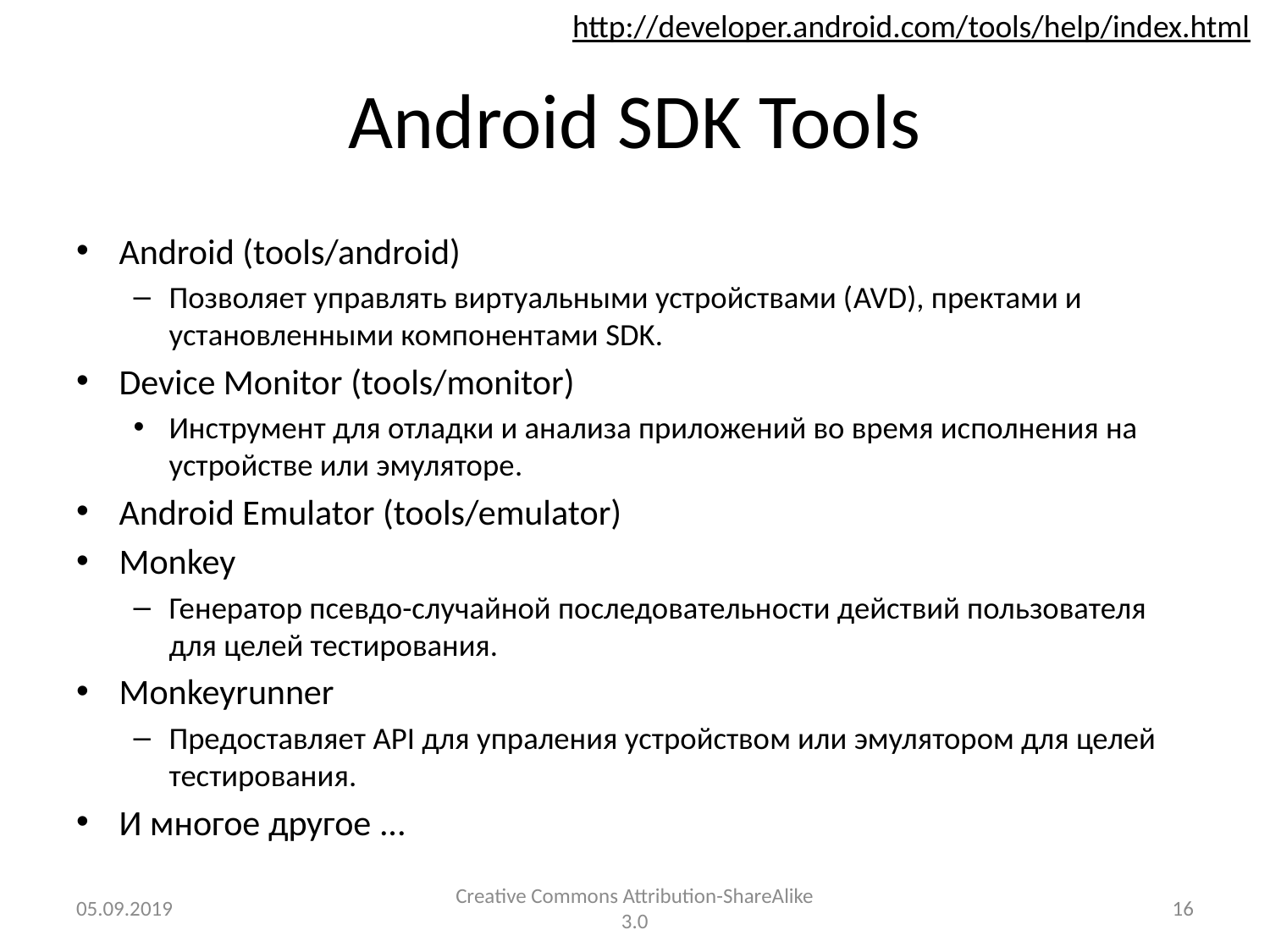

http://developer.android.com/tools/help/index.html
# Android SDK Tools
Android (tools/android)
Позволяет управлять виртуальными устройствами (AVD), пректами и установленными компонентами SDK.
Device Monitor (tools/monitor)
Инструмент для отладки и анализа приложений во время исполнения на устройстве или эмуляторе.
Android Emulator (tools/emulator)
Monkey
Генератор псевдо-случайной последовательности действий пользователя для целей тестирования.
Monkeyrunner
Предоставляет API для упраления устройством или эмулятором для целей тестирования.
И многое другое ...
05.09.2019
Creative Commons Attribution-ShareAlike 3.0
16